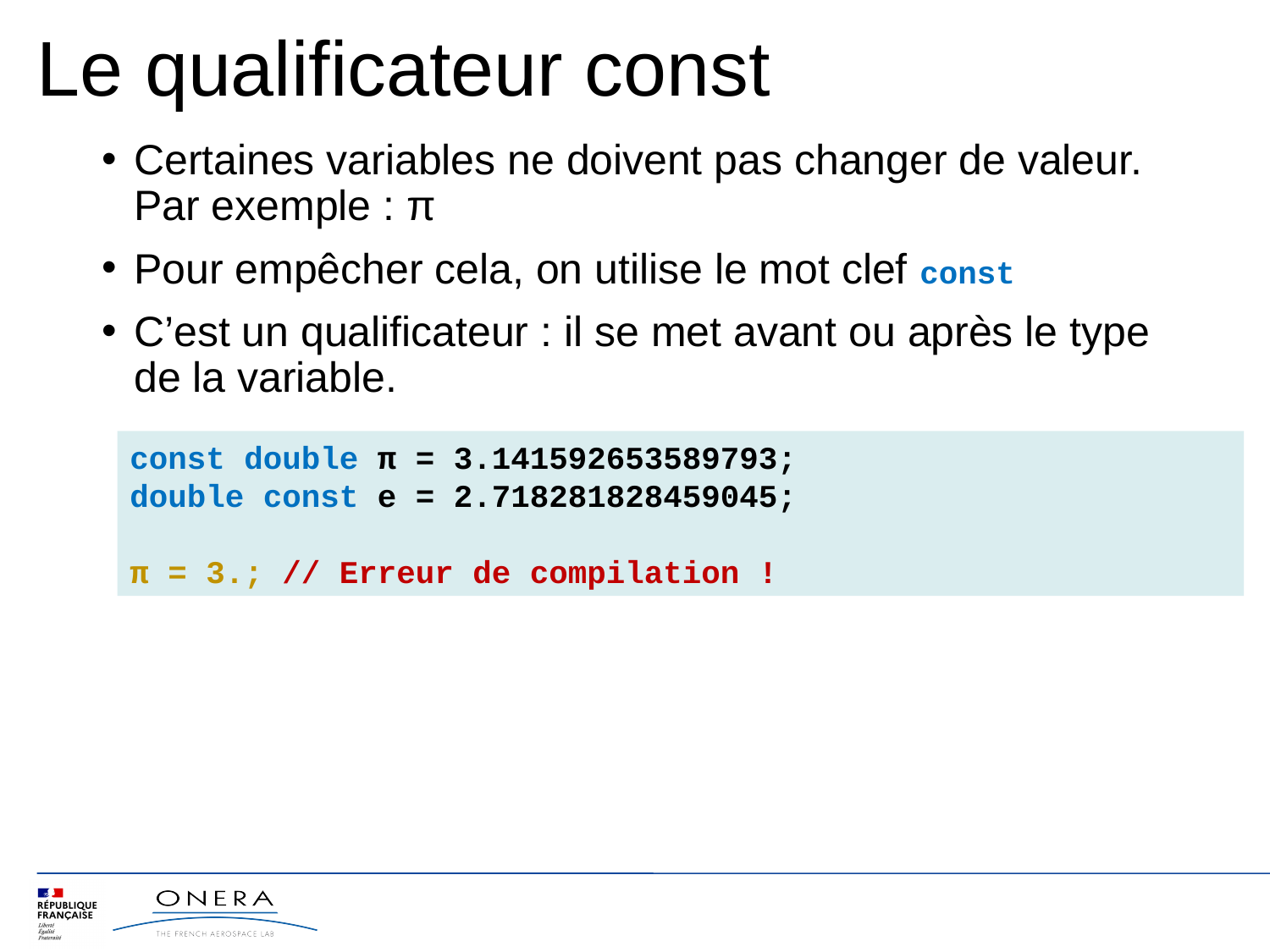

Le qualificateur const
Certaines variables ne doivent pas changer de valeur. Par exemple : π
Pour empêcher cela, on utilise le mot clef const
C’est un qualificateur : il se met avant ou après le type de la variable.
const double π = 3.141592653589793;
double const e = 2.718281828459045;

π = 3.; // Erreur de compilation !